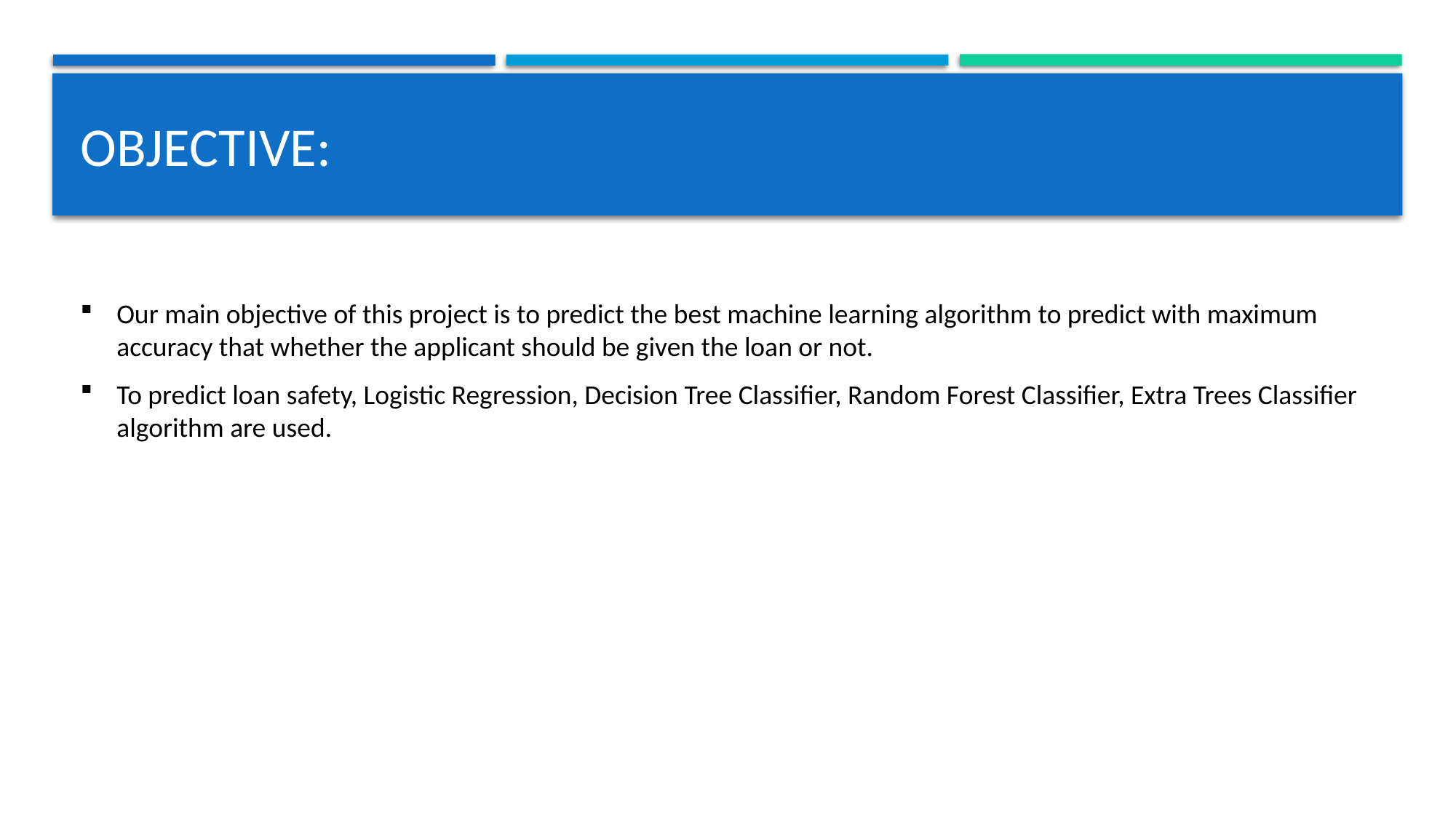

# Objective:
Our main objective of this project is to predict the best machine learning algorithm to predict with maximum accuracy that whether the applicant should be given the loan or not.
To predict loan safety, Logistic Regression, Decision Tree Classifier, Random Forest Classifier, Extra Trees Classifier algorithm are used.